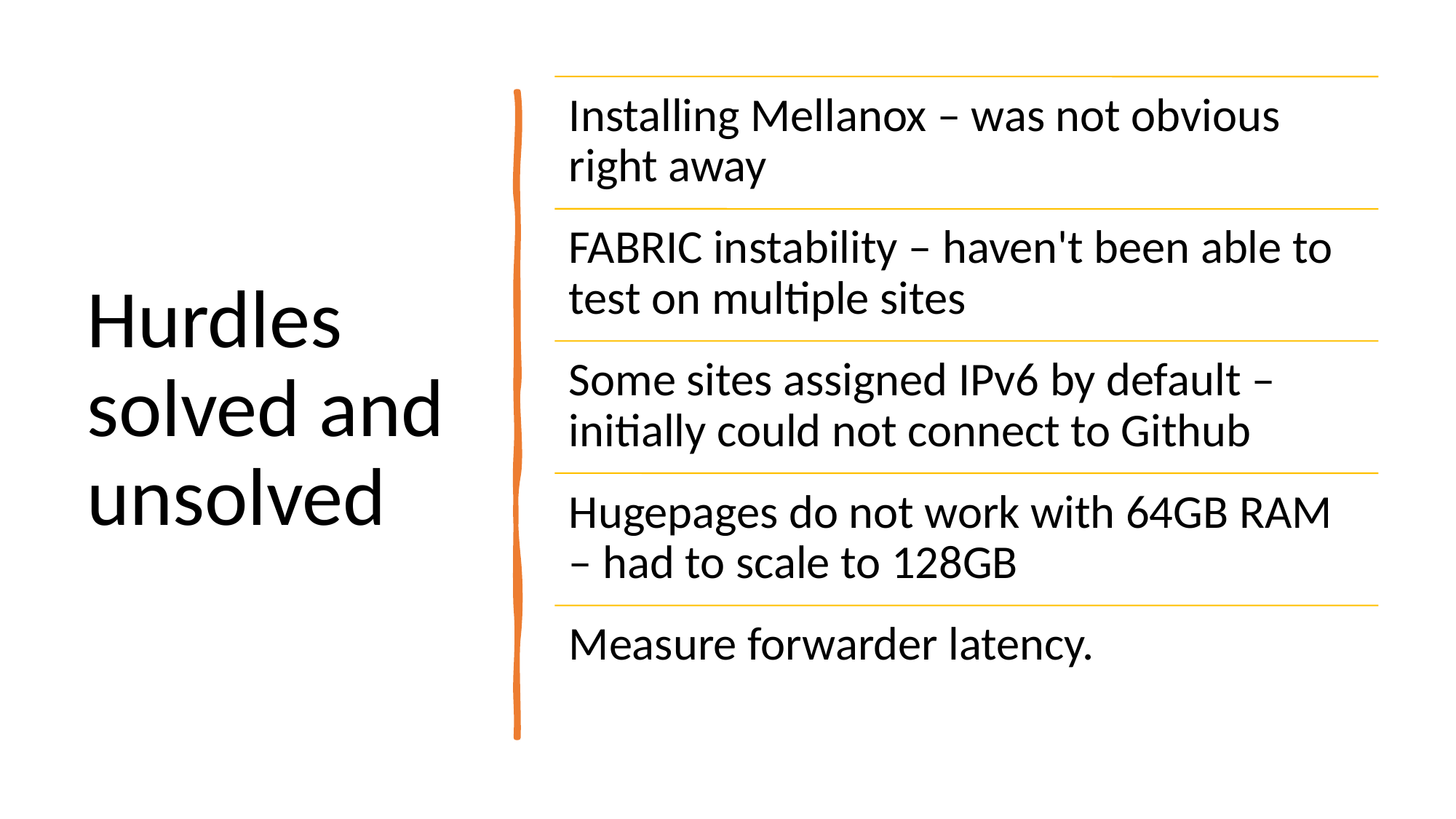

Installing Mellanox – was not obvious right away
FABRIC instability – haven't been able to test on multiple sites
Some sites assigned IPv6 by default – initially could not connect to Github
Hugepages do not work with 64GB RAM – had to scale to 128GB
Measure forwarder latency.
# Hurdles solved and unsolved